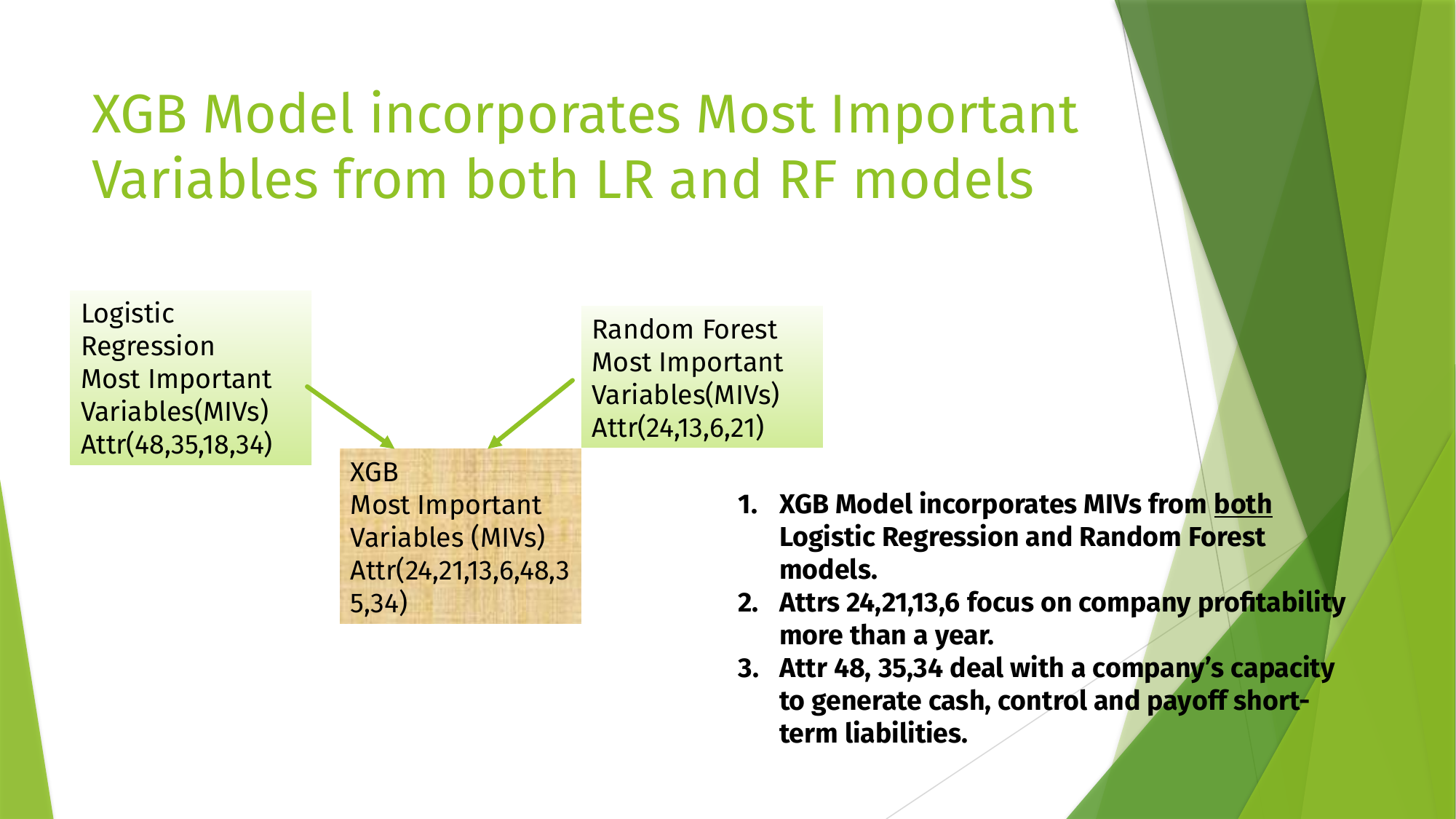

# XGB Model incorporates Most Important Variables from both LR and RF models
Logistic Regression
Most Important Variables(MIVs)
Attr(48,35,18,34)
Random Forest
Most Important Variables(MIVs)
Attr(24,13,6,21)
XGB
Most Important Variables (MIVs)
Attr(24,21,13,6,48,35,34)
XGB Model incorporates MIVs from both Logistic Regression and Random Forest models.
Attrs 24,21,13,6 focus on company profitability more than a year.
Attr 48, 35,34 deal with a company’s capacity to generate cash, control and payoff short-term liabilities.